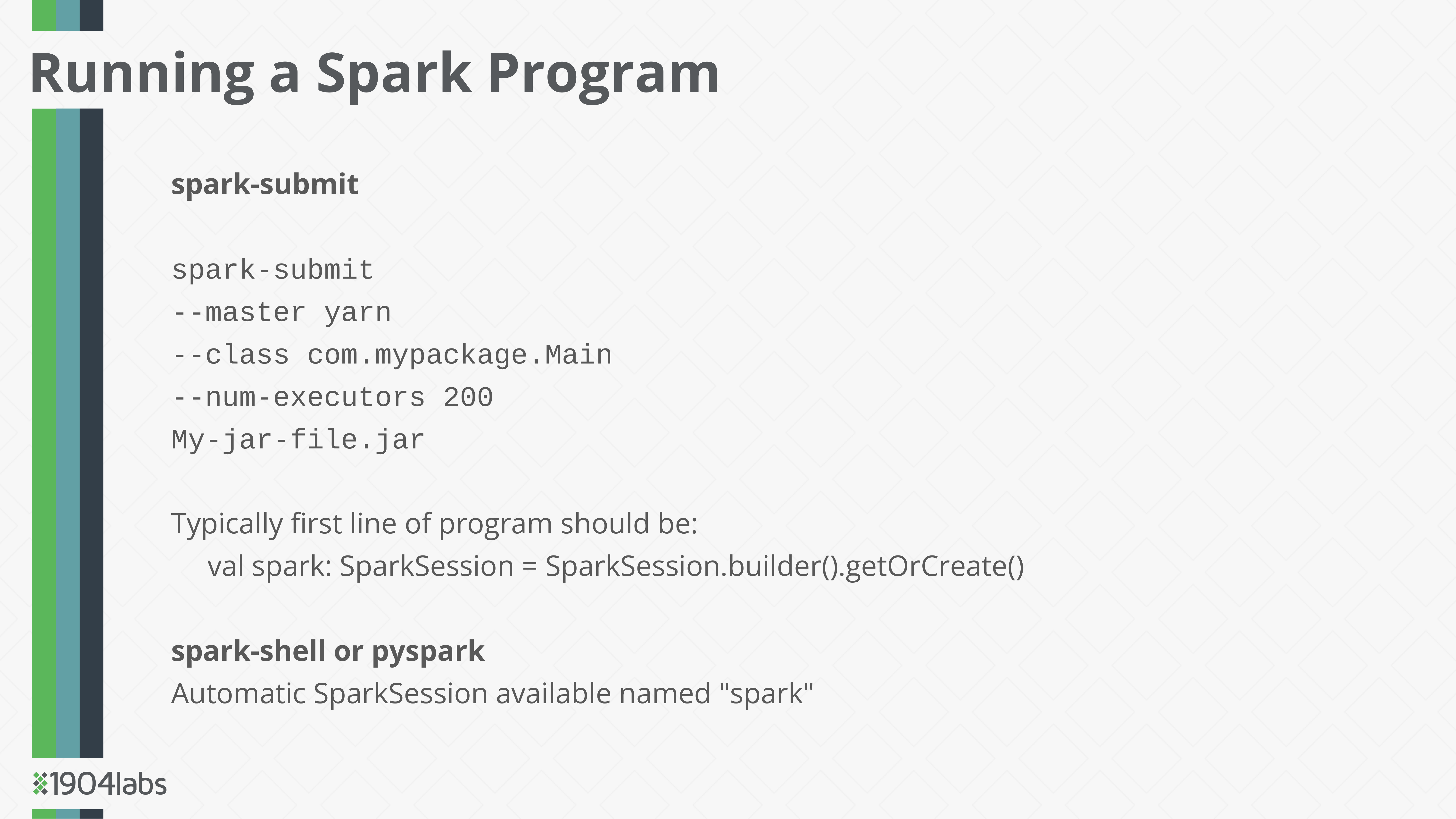

Running a Spark Program
spark-submit

spark-submit
--master yarn
--class com.mypackage.Main
--num-executors 200
My-jar-file.jar

Typically first line of program should be:
	val spark: SparkSession = SparkSession.builder().getOrCreate()

spark-shell or pyspark
Automatic SparkSession available named "spark"